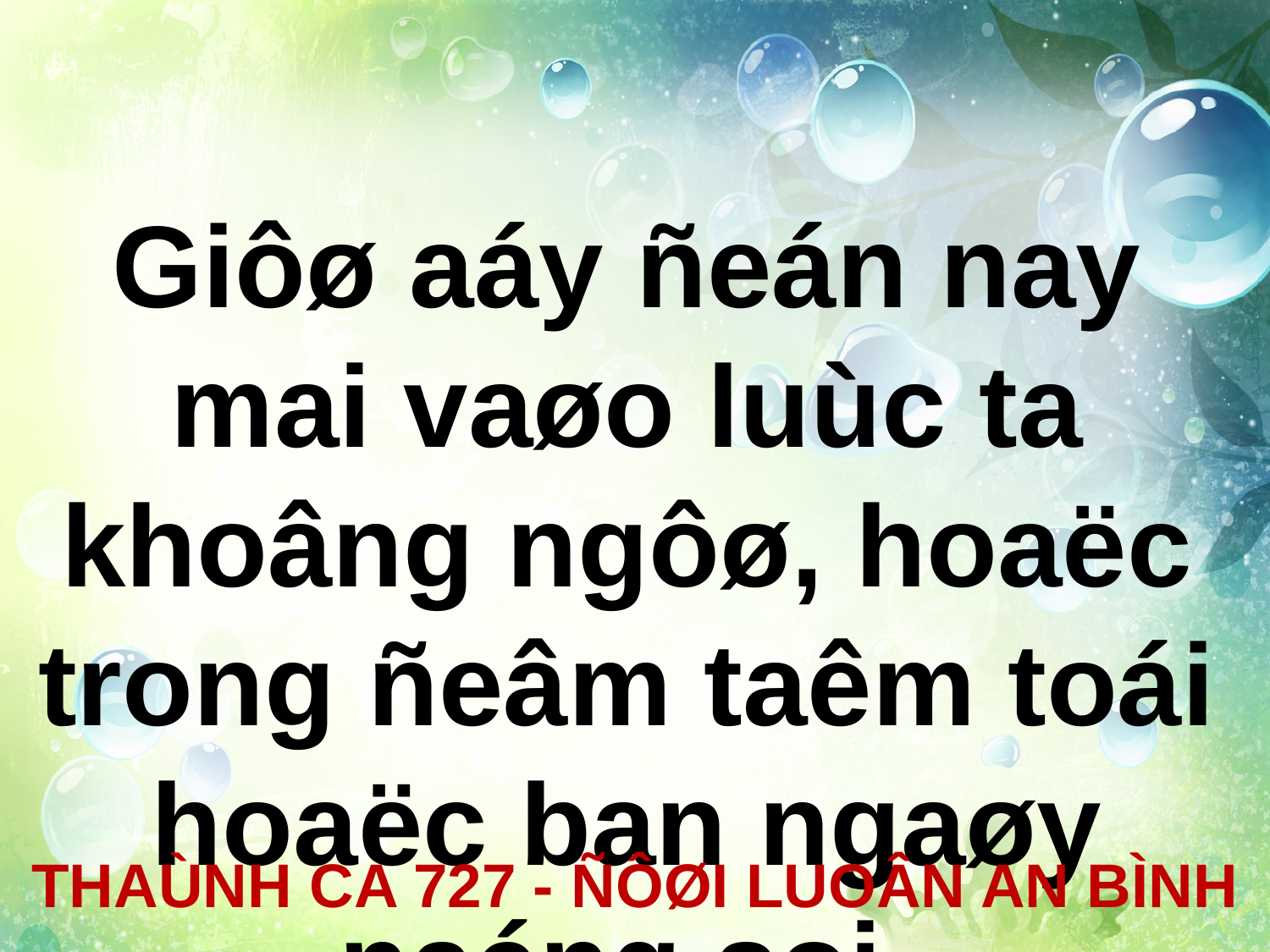

Giôø aáy ñeán nay mai vaøo luùc ta khoâng ngôø, hoaëc trong ñeâm taêm toái hoaëc ban ngaøy naéng soi.
THAÙNH CA 727 - ÑÔØI LUOÂN AN BÌNH